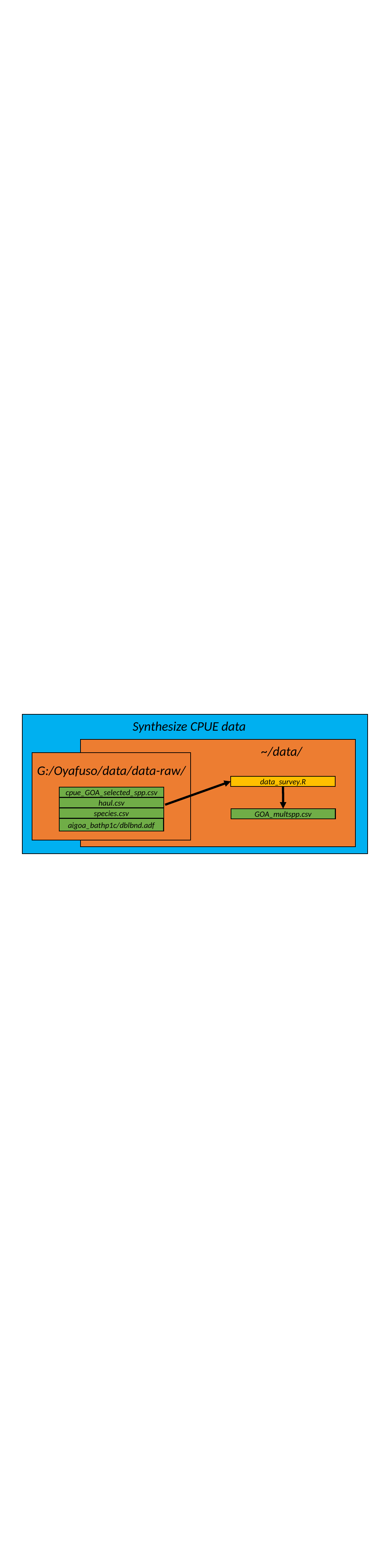

Synthesize CPUE data

~/data/

G:/Oyafuso/data/data-raw/
data_survey.R
cpue_GOA_selected_spp.csv
haul.csv
species.csv
GOA_multspp.csv
aigoa_bathp1c/dblbnd.adf